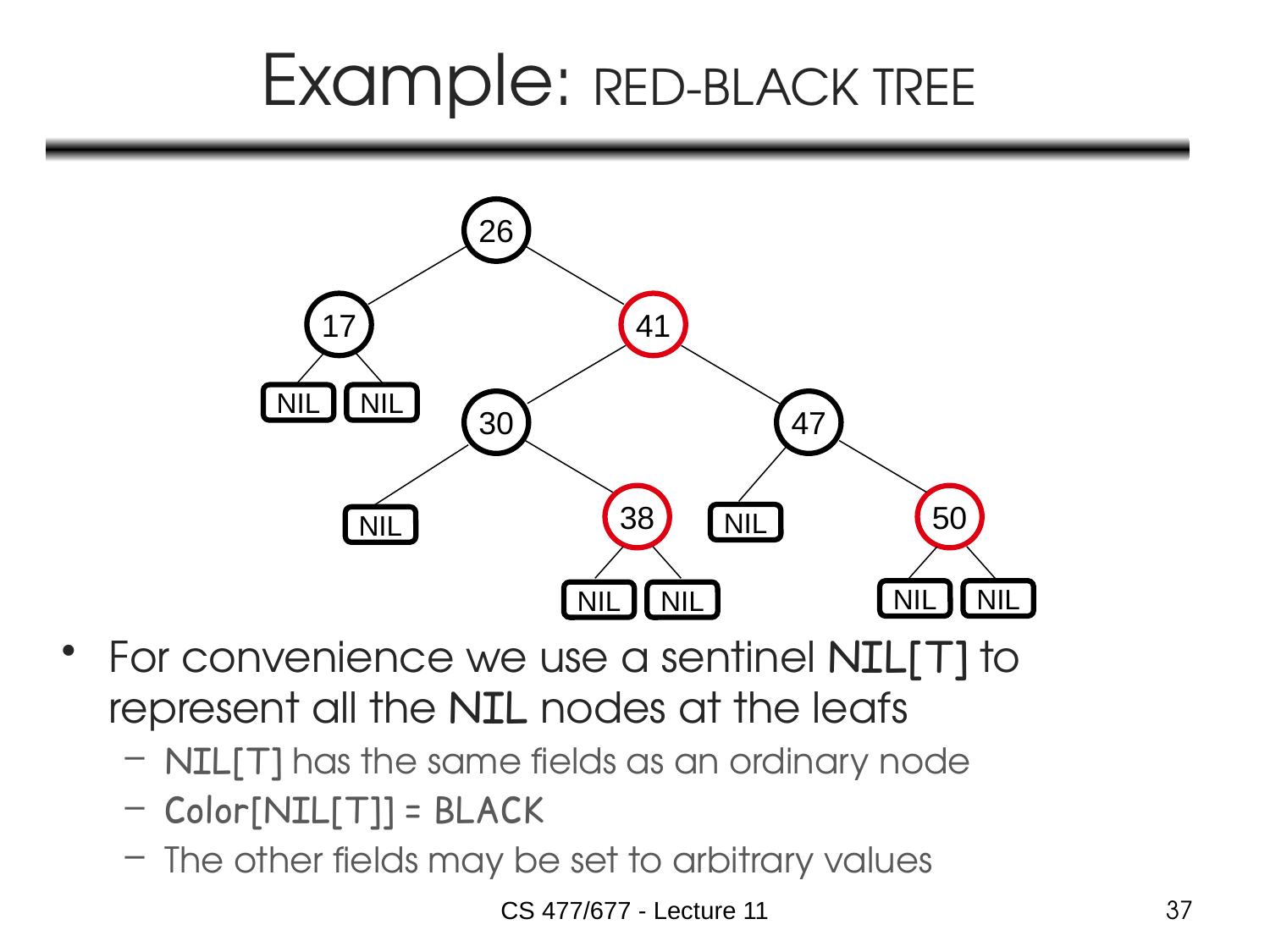

# Example: RED-BLACK TREE
26

17
41

NIL
NIL
30
47

38
50
NIL
NIL

NIL
NIL
NIL
NIL
For convenience we use a sentinel NIL[T] to represent all the NIL nodes at the leafs
NIL[T] has the same fields as an ordinary node
Color[NIL[T]] = BLACK
The other fields may be set to arbitrary values
CS 477/677 - Lecture 11
37